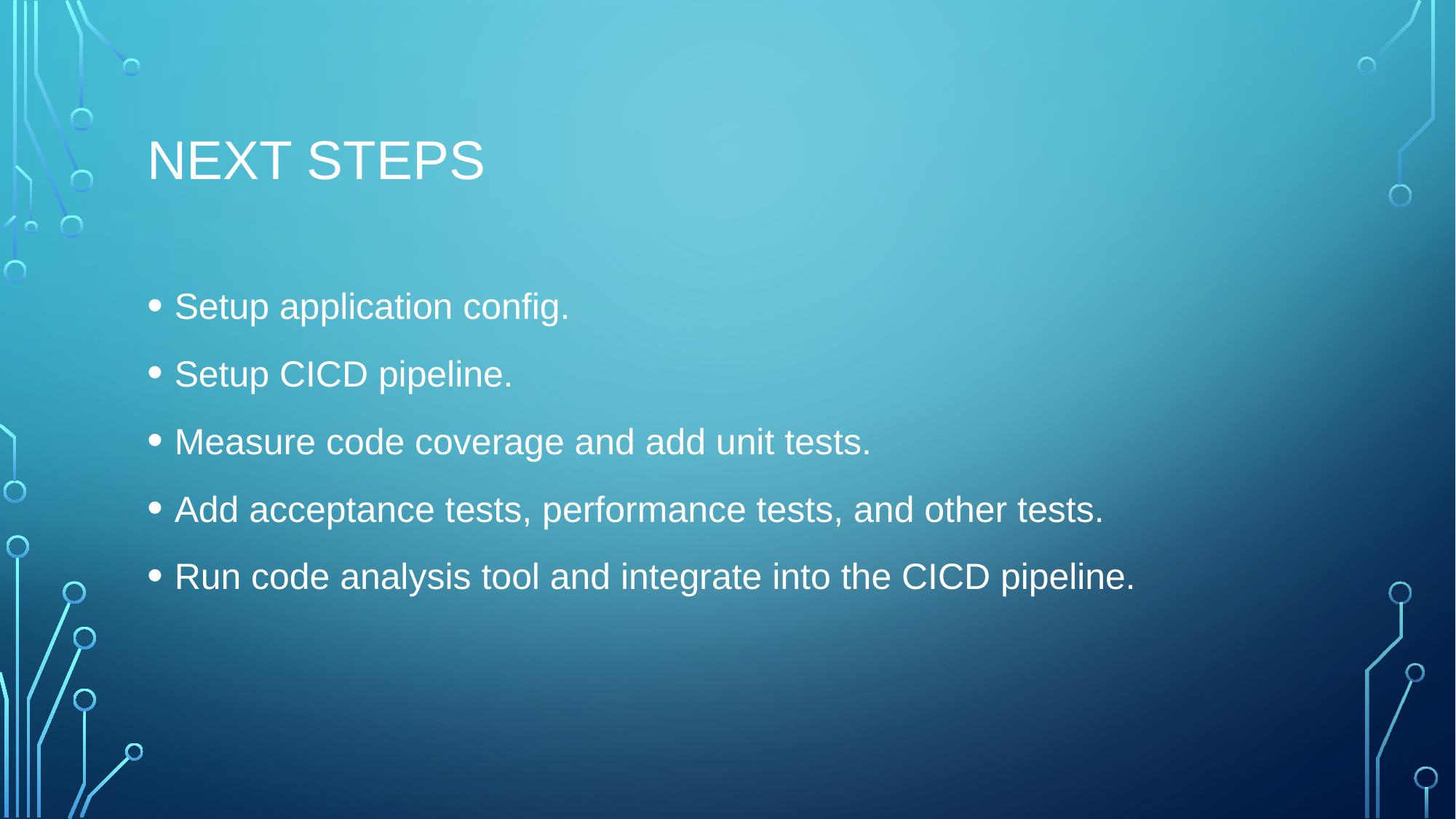

# Next steps
Setup application config.
Setup CICD pipeline.
Measure code coverage and add unit tests.
Add acceptance tests, performance tests, and other tests.
Run code analysis tool and integrate into the CICD pipeline.